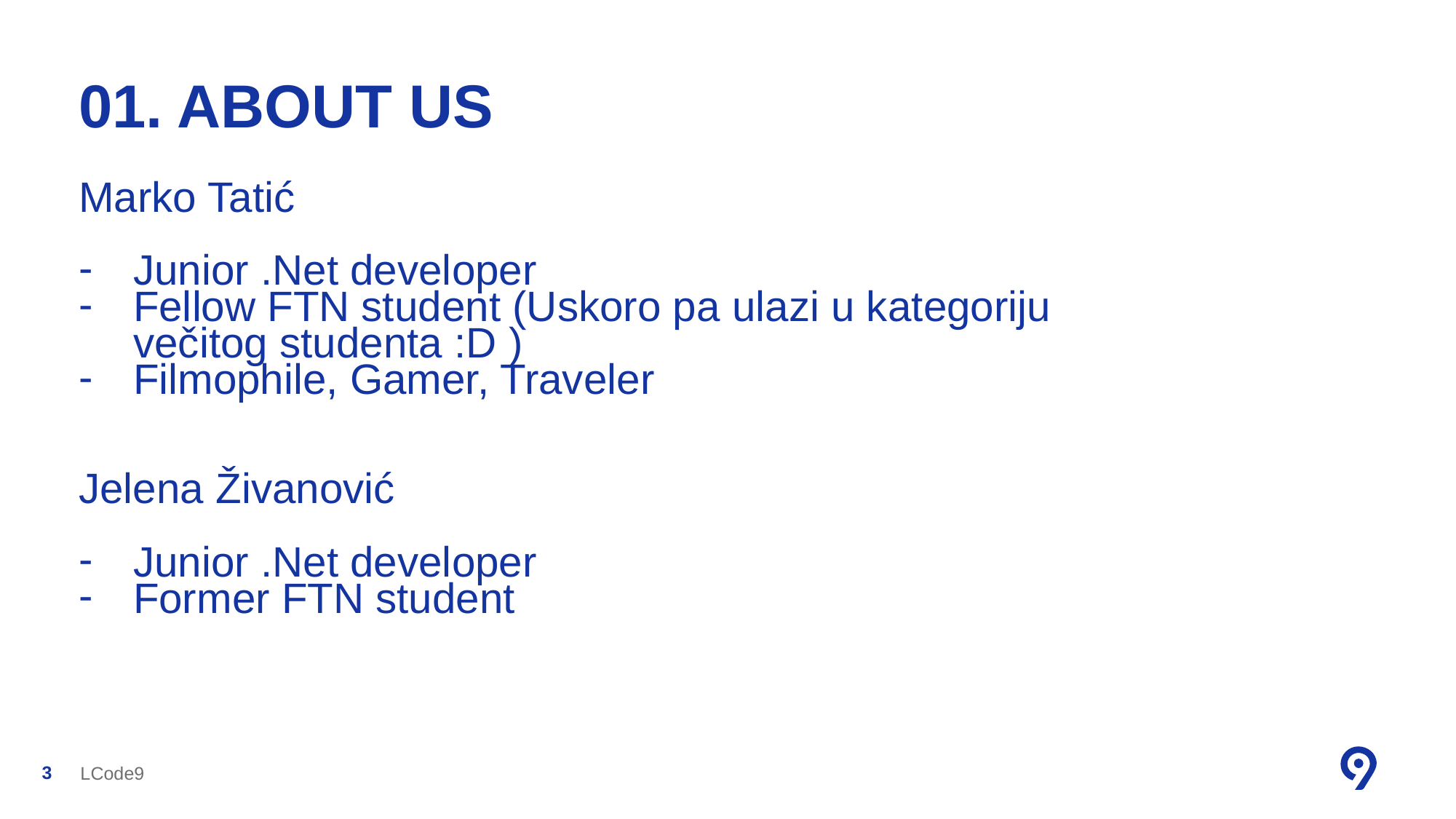

# 01. About US
Marko Tatić

Junior .Net developer
Fellow FTN student (Uskoro pa ulazi u kategoriju večitog studenta :D )
Filmophile, Gamer, Traveler
Jelena Živanović

Junior .Net developer
Former FTN student
LCode9
3